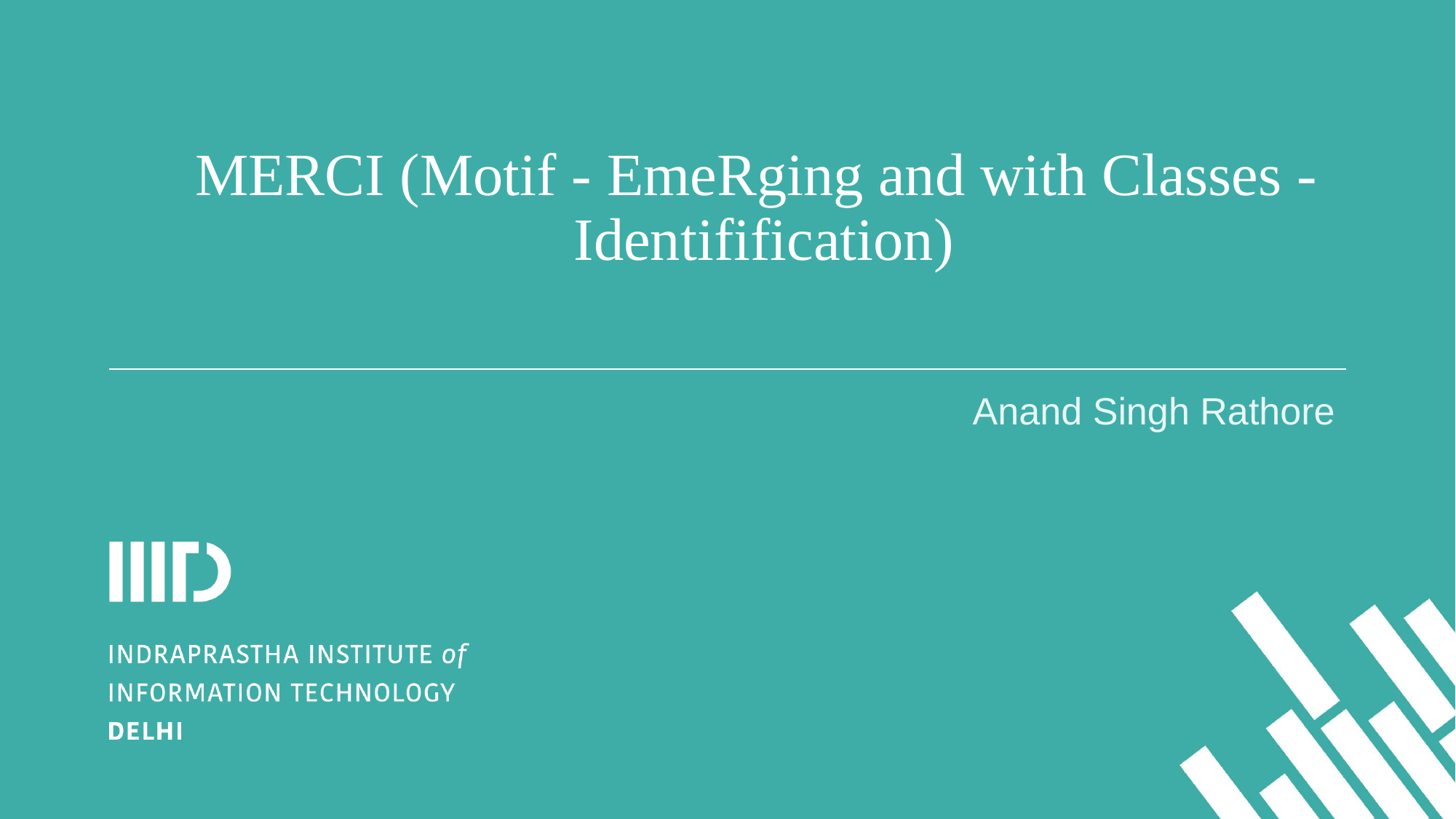

# MERCI (Motif - EmeRging and with Classes - Identifification)
Anand Singh Rathore